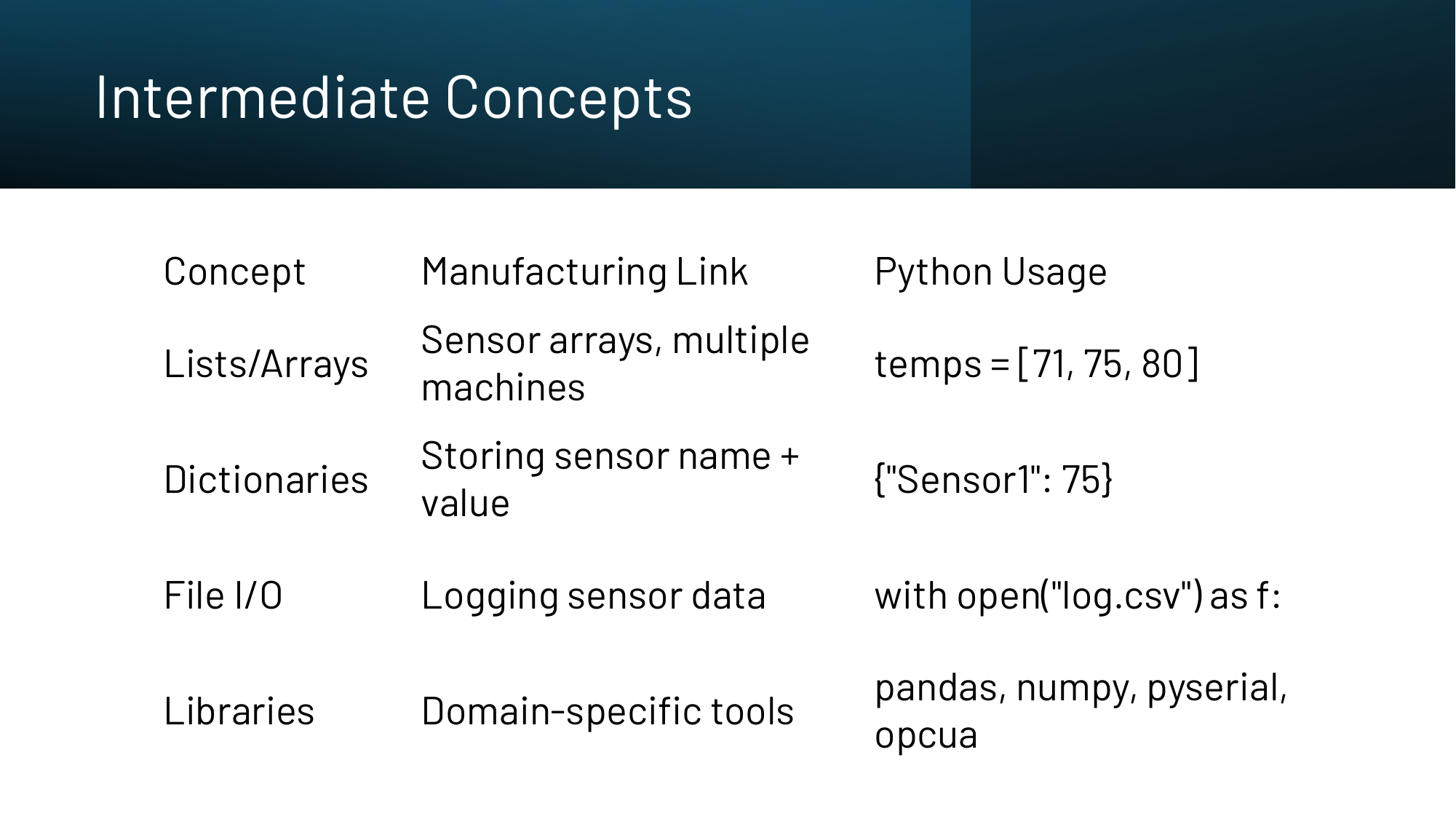

# Intermediate Concepts
| Concept | Manufacturing Link | Python Usage |
| --- | --- | --- |
| Lists/Arrays | Sensor arrays, multiple machines | temps = [71, 75, 80] |
| Dictionaries | Storing sensor name + value | {"Sensor1": 75} |
| File I/O | Logging sensor data | with open("log.csv") as f: |
| Libraries | Domain-specific tools | pandas, numpy, pyserial, opcua |